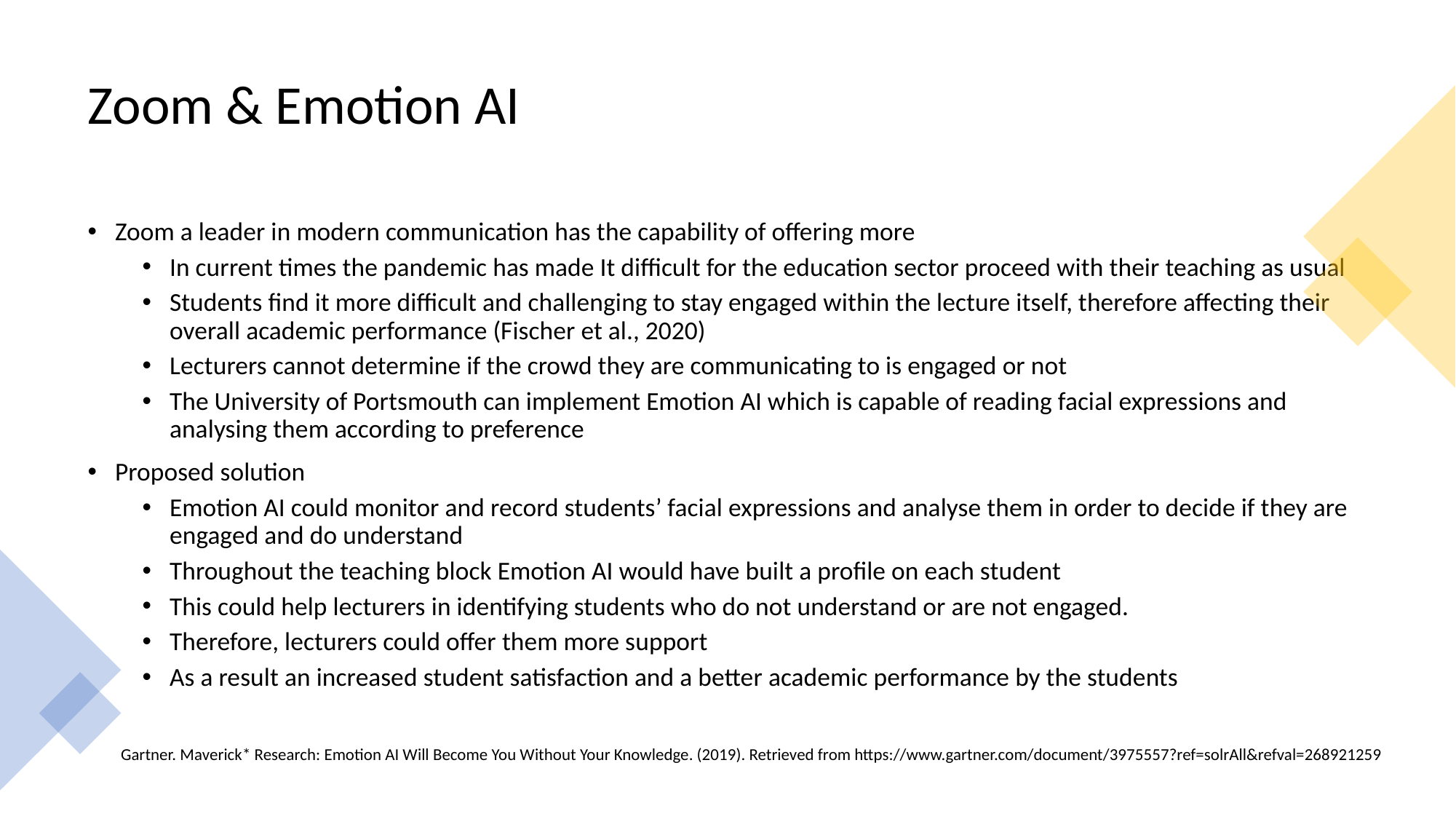

# Zoom & Emotion AI

Zoom a leader in modern communication has the capability of offering more
In current times the pandemic has made It difficult for the education sector proceed with their teaching as usual
Students find it more difficult and challenging to stay engaged within the lecture itself, therefore affecting their overall academic performance (Fischer et al., 2020)
Lecturers cannot determine if the crowd they are communicating to is engaged or not
The University of Portsmouth can implement Emotion AI which is capable of reading facial expressions and analysing them according to preference
Proposed solution
Emotion AI could monitor and record students’ facial expressions and analyse them in order to decide if they are engaged and do understand
Throughout the teaching block Emotion AI would have built a profile on each student
This could help lecturers in identifying students who do not understand or are not engaged.
Therefore, lecturers could offer them more support
As a result an increased student satisfaction and a better academic performance by the students

Gartner. Maverick* Research: Emotion AI Will Become You Without Your Knowledge. (2019). Retrieved from https://www.gartner.com/document/3975557?ref=solrAll&refval=268921259